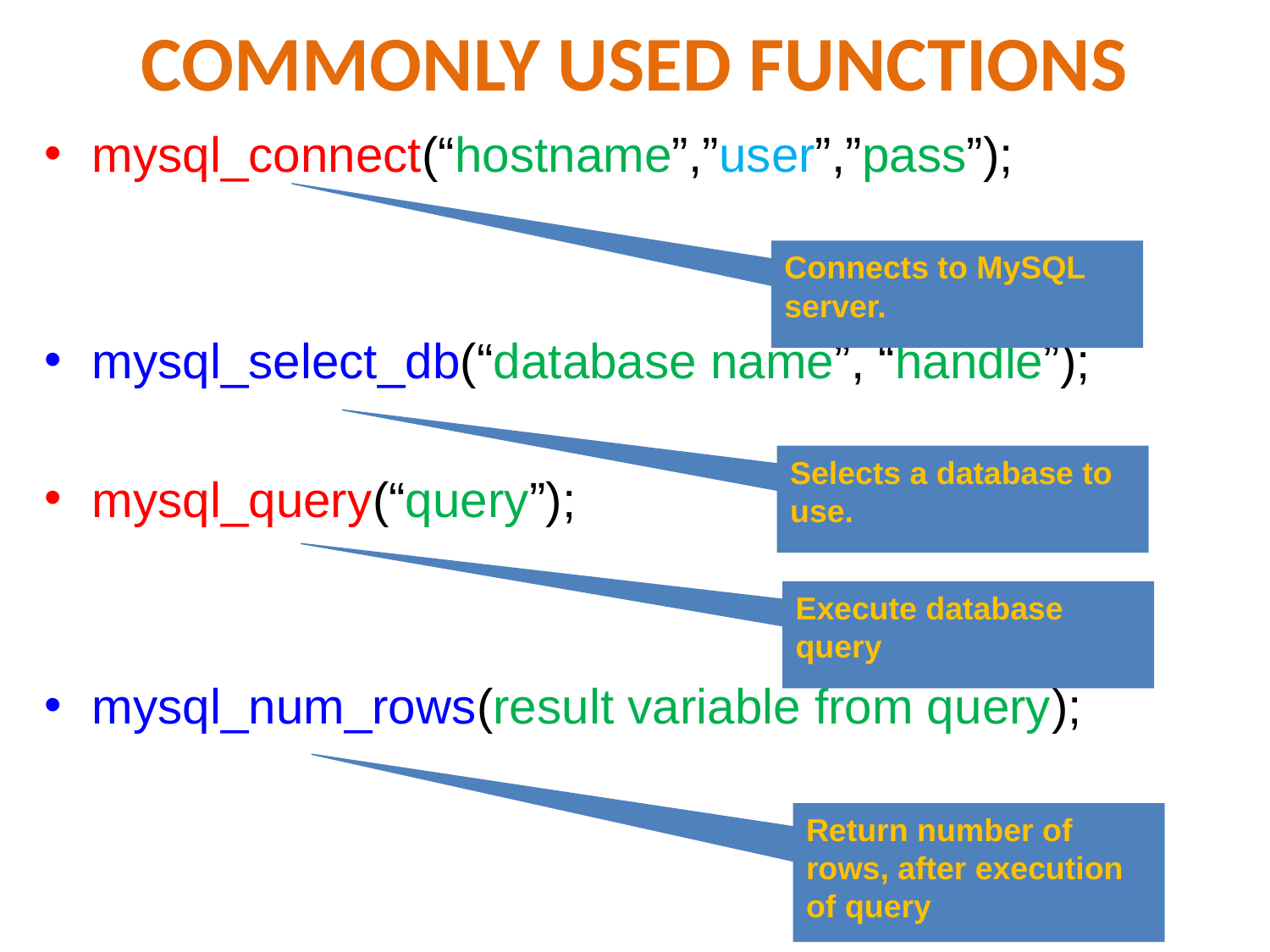

# COMMONLY USED FUNCTIONS
mysql_connect(“hostname”,”user”,”pass”);

mysql_select_db(“database name”, “handle”);

mysql_query(“query”);

mysql_num_rows(result variable from query);

Connects to MySQL server.

Selects a database to use.

Execute database query

Return number of rows, after execution of query